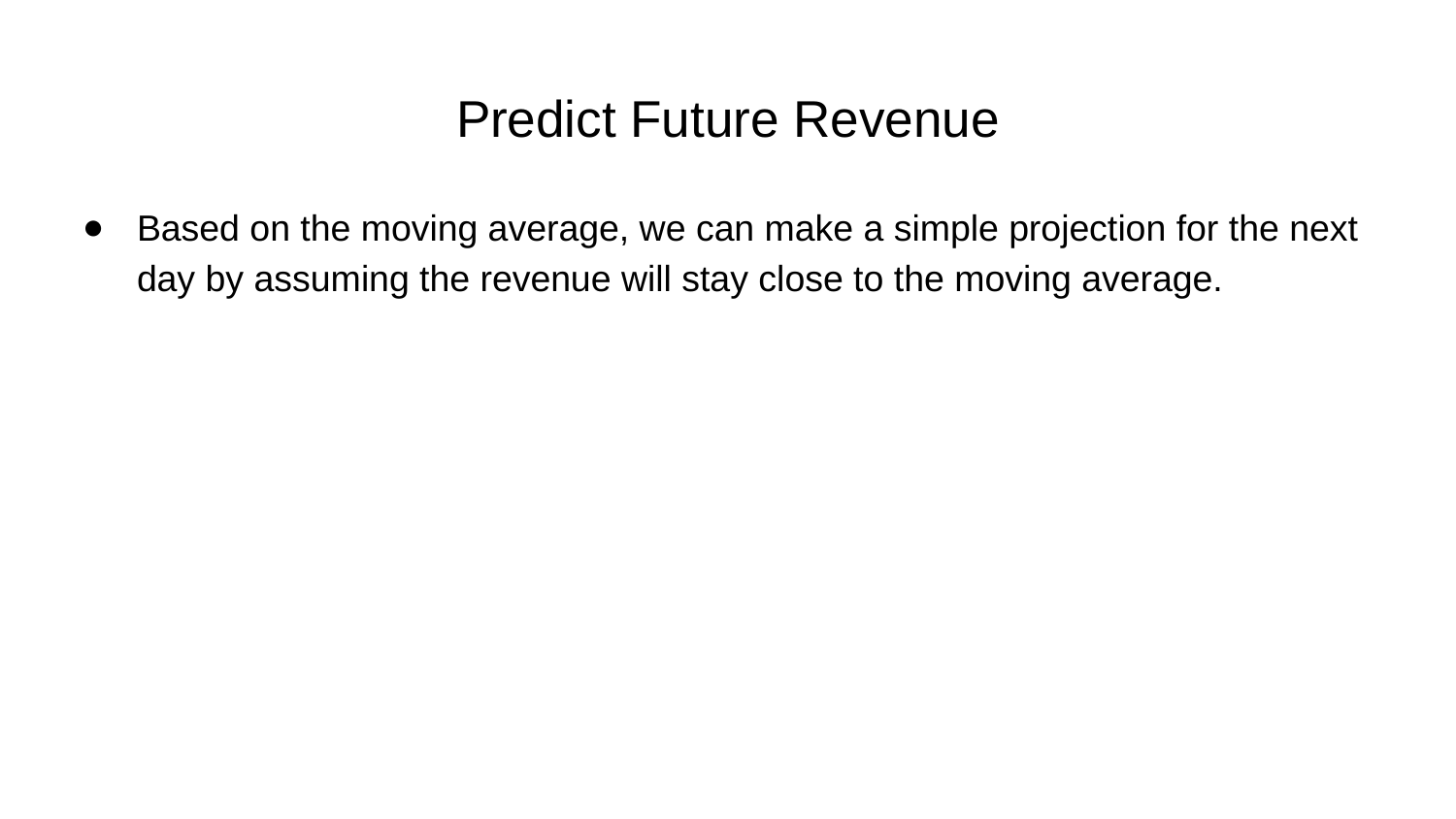

# Predict Future Revenue
Based on the moving average, we can make a simple projection for the next day by assuming the revenue will stay close to the moving average.